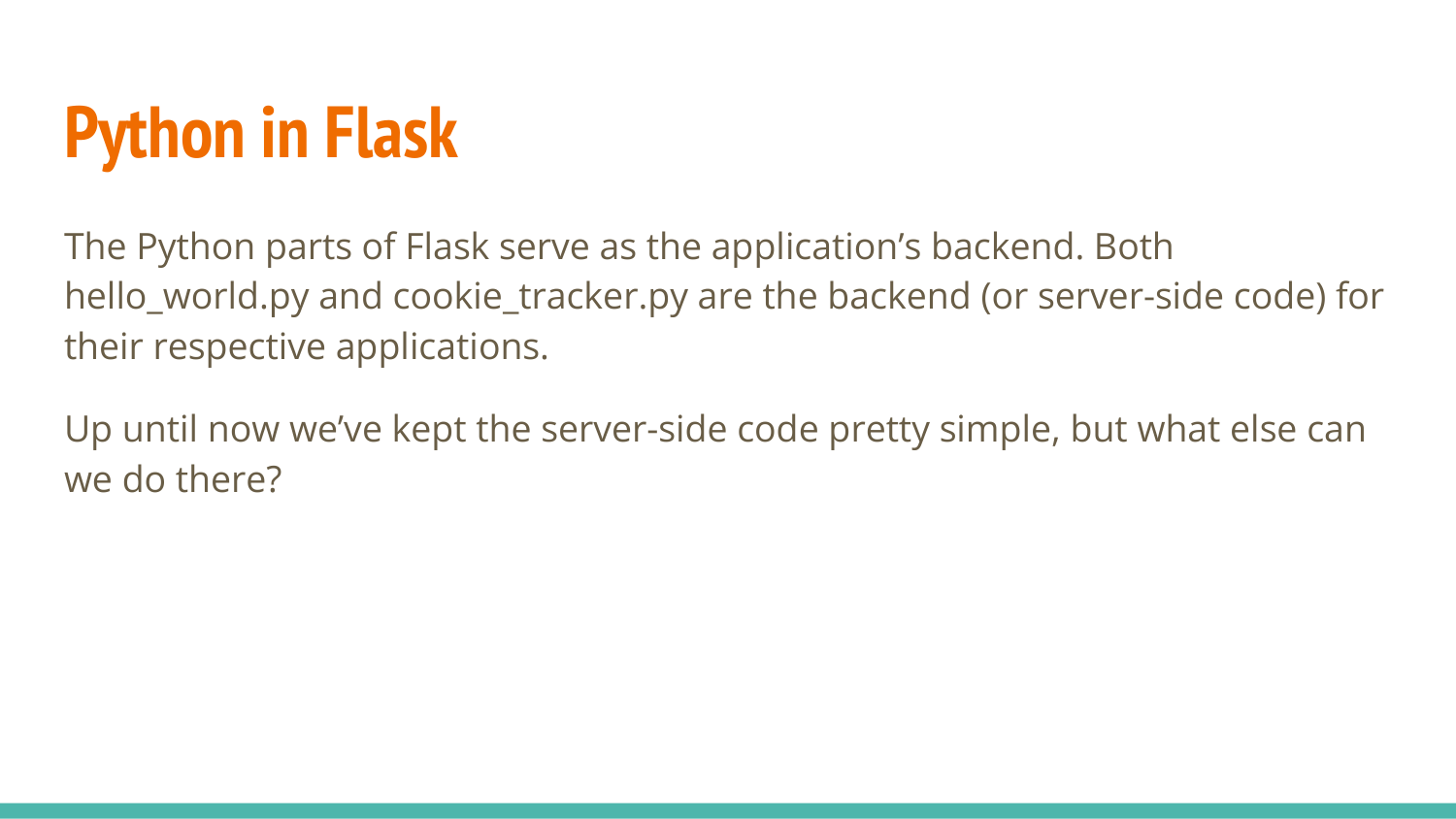

# Python in Flask
The Python parts of Flask serve as the application’s backend. Both hello_world.py and cookie_tracker.py are the backend (or server-side code) for their respective applications.
Up until now we’ve kept the server-side code pretty simple, but what else can we do there?